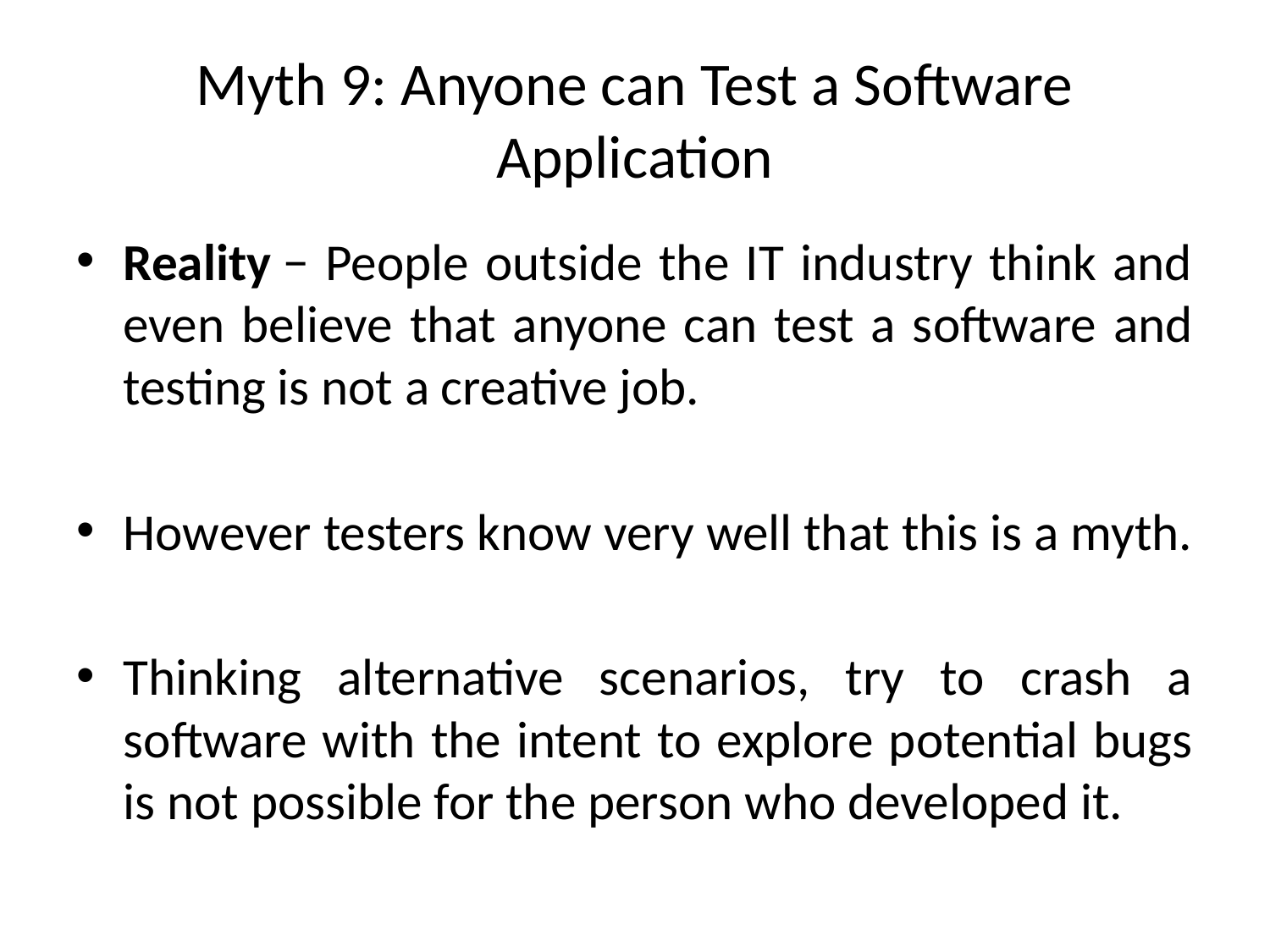

# Myth 9: Anyone can Test a Software Application
Reality − People outside the IT industry think and even believe that anyone can test a software and testing is not a creative job.

However testers know very well that this is a myth.

Thinking alternative scenarios, try to crash a software with the intent to explore potential bugs is not possible for the person who developed it.